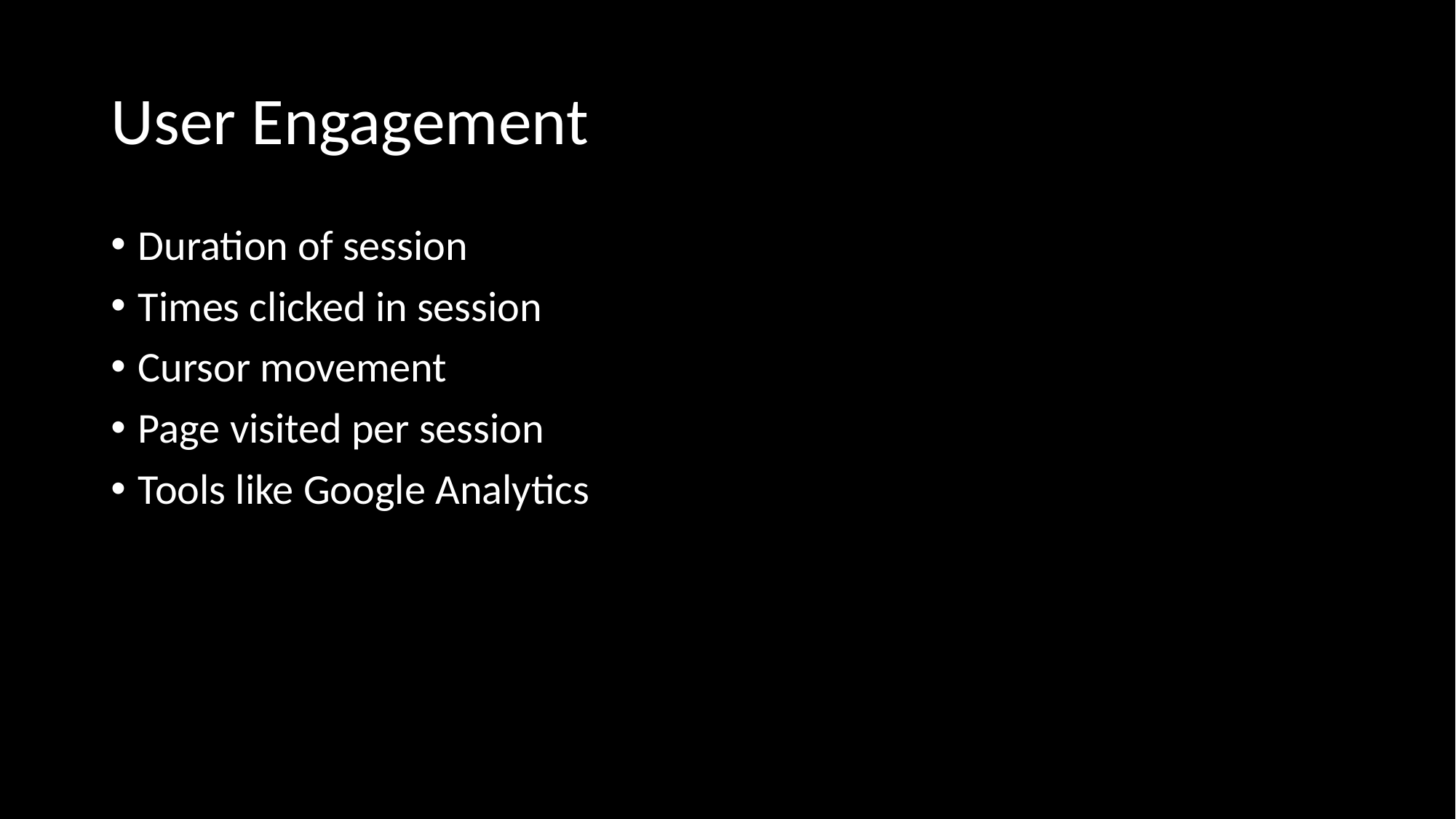

# User Engagement
Duration of session
Times clicked in session
Cursor movement
Page visited per session
Tools like Google Analytics